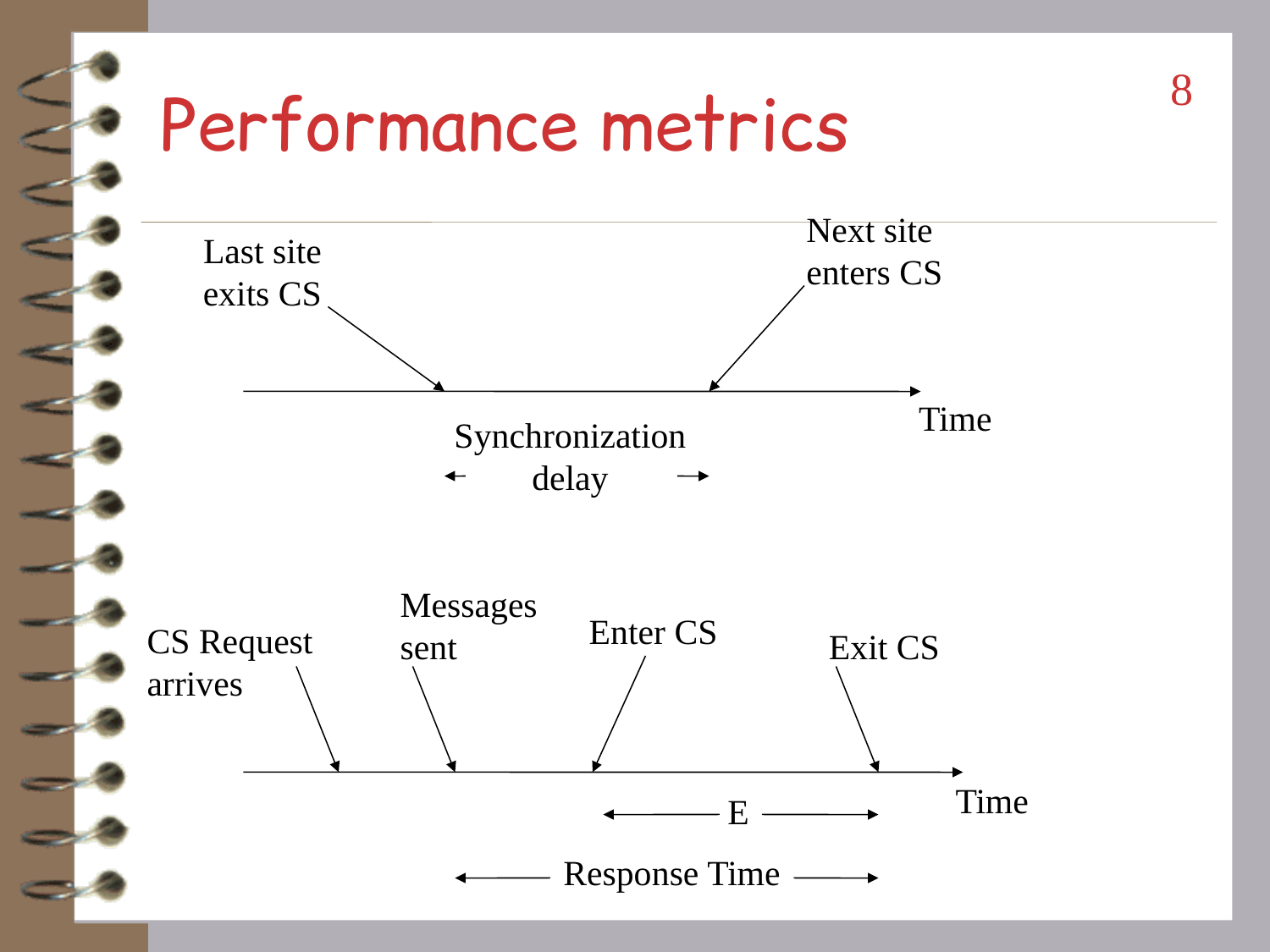

# Performance metrics
8
Next site
enters CS
Last site
exits CS

Time

Synchronization
delay

Messages
sent
Enter CS
CS Request
arrives
Exit CS

Time
E

Response Time